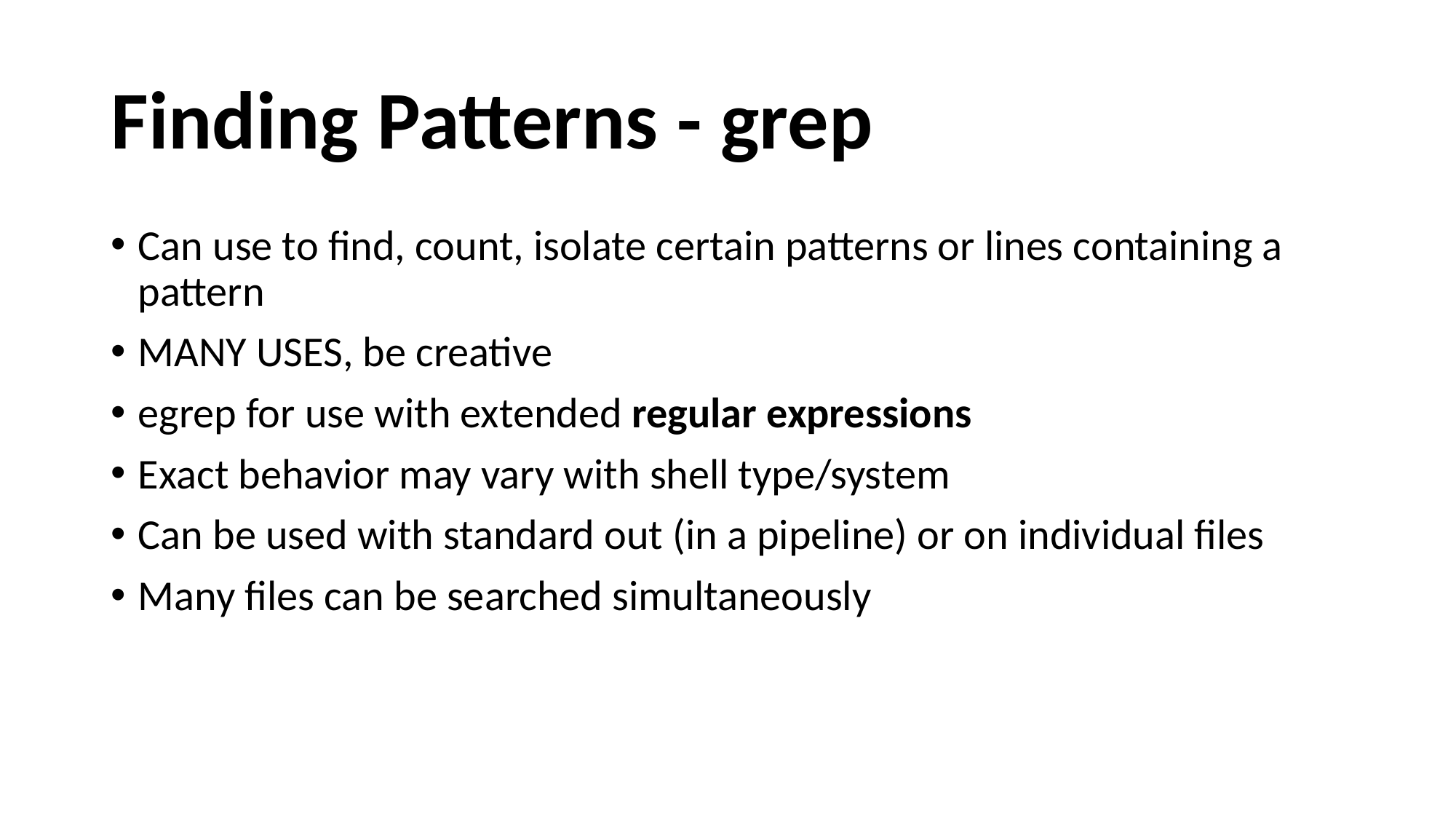

# Finding Patterns - grep
Can use to find, count, isolate certain patterns or lines containing a pattern
MANY USES, be creative
egrep for use with extended regular expressions
Exact behavior may vary with shell type/system
Can be used with standard out (in a pipeline) or on individual files
Many files can be searched simultaneously